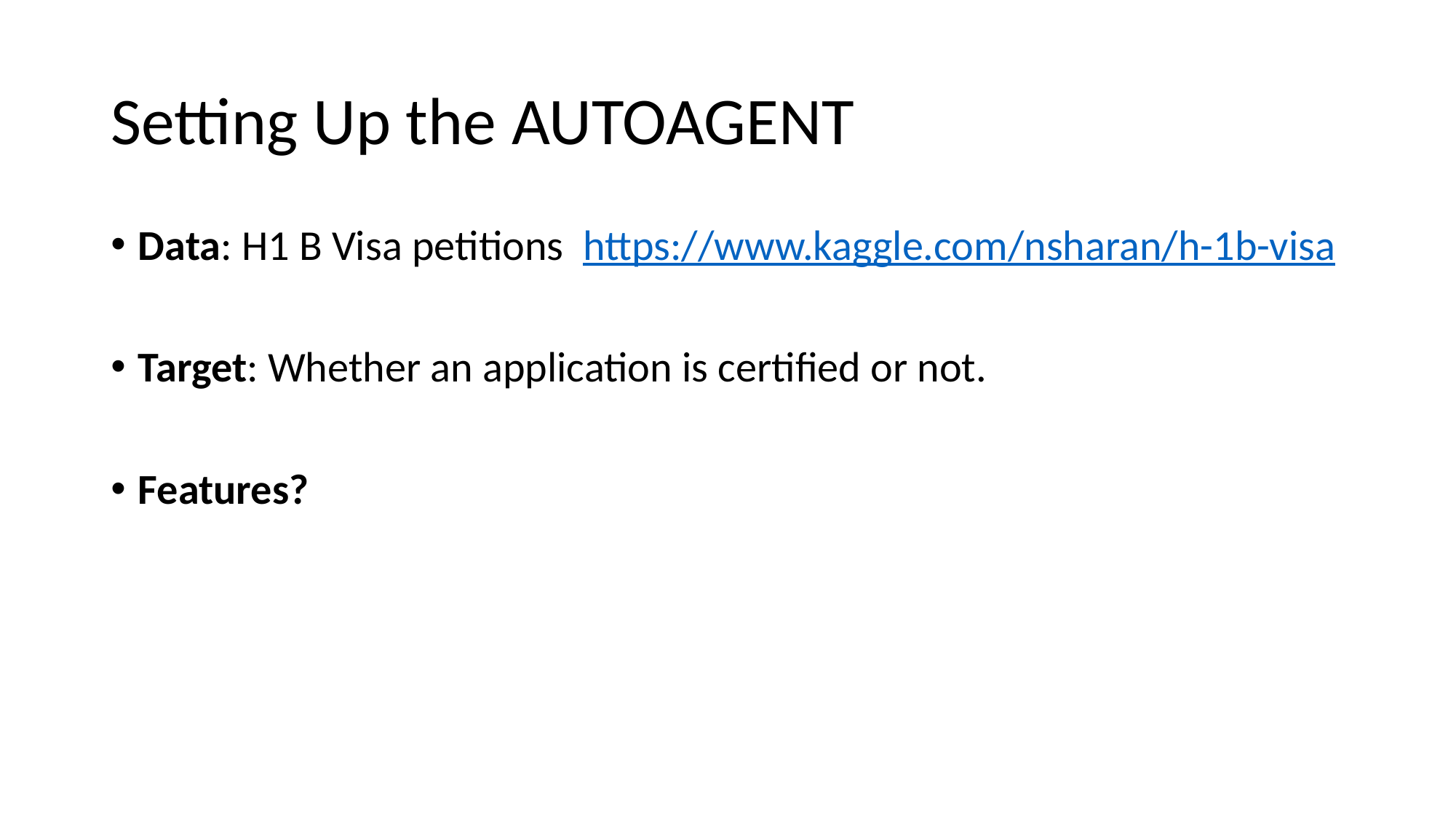

# Setting Up the AUTOAGENT
Data: H1 B Visa petitions  https://www.kaggle.com/nsharan/h-1b-visa

Target: Whether an application is certified or not.

Features?